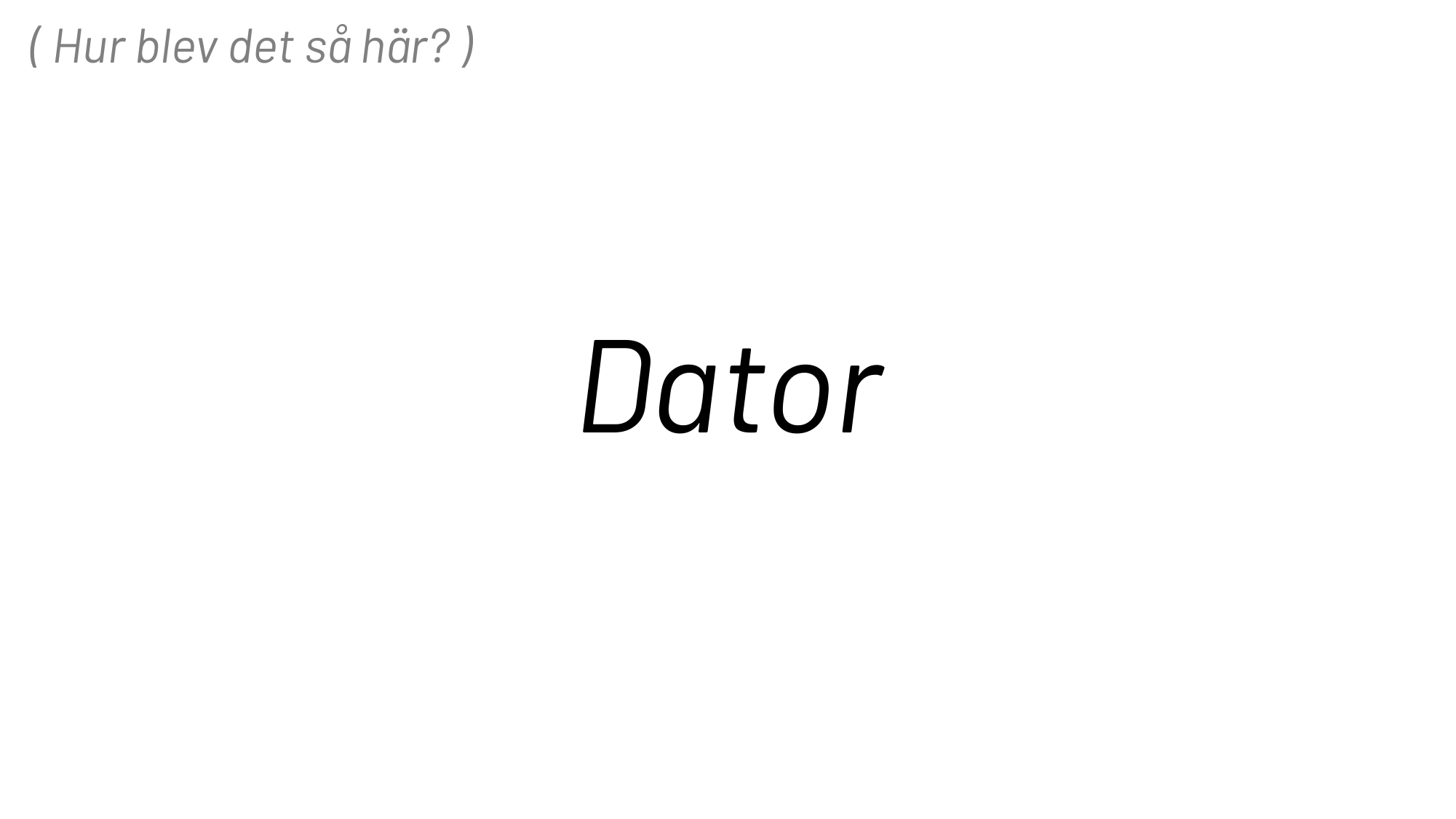

# ( Hur blev det så här? )
Dator